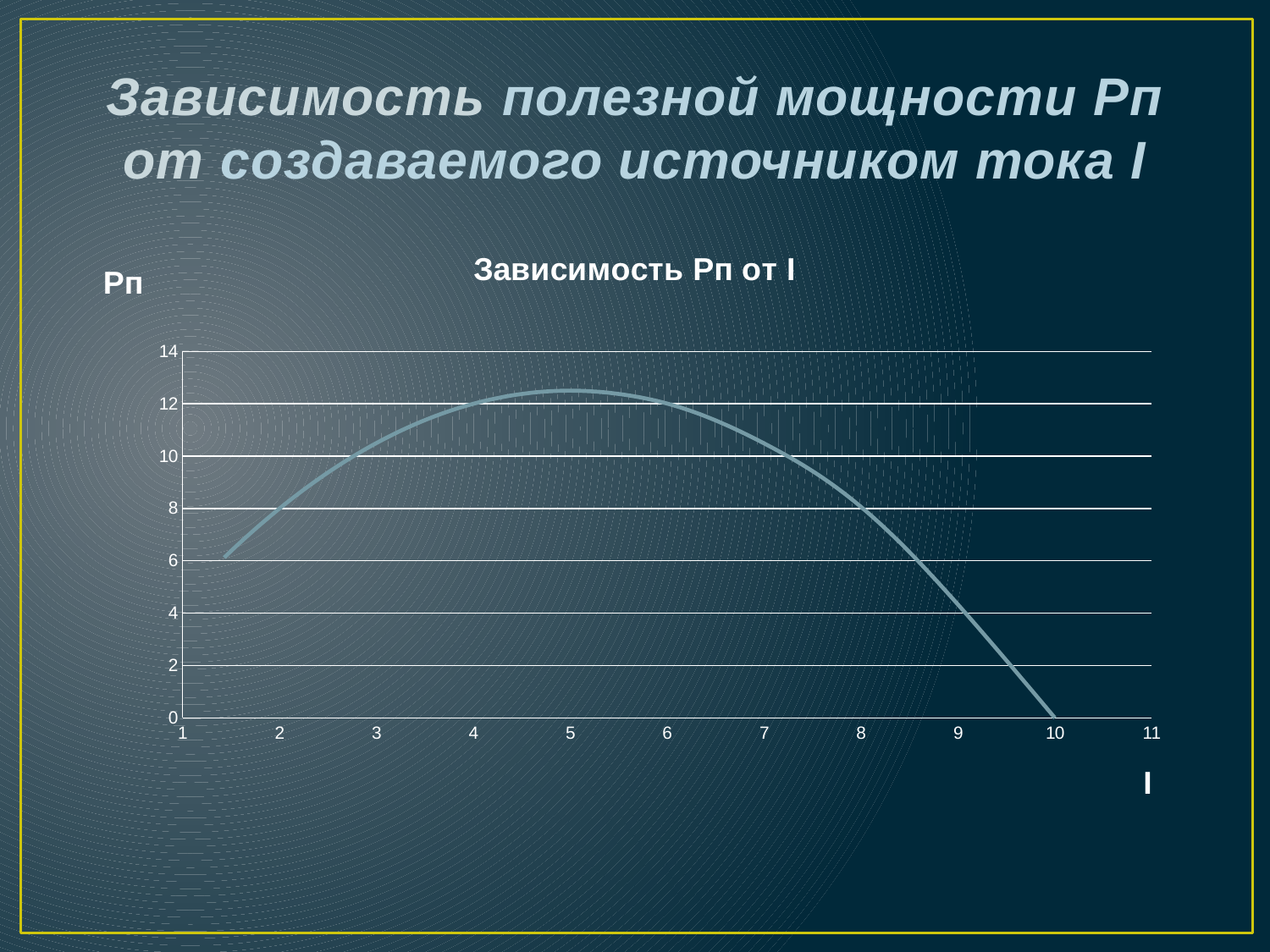

# Зависимость полезной мощности Pп от создаваемого источником тока I

### Chart: Зависимость Pп от I

| Category |  |
|---|---|